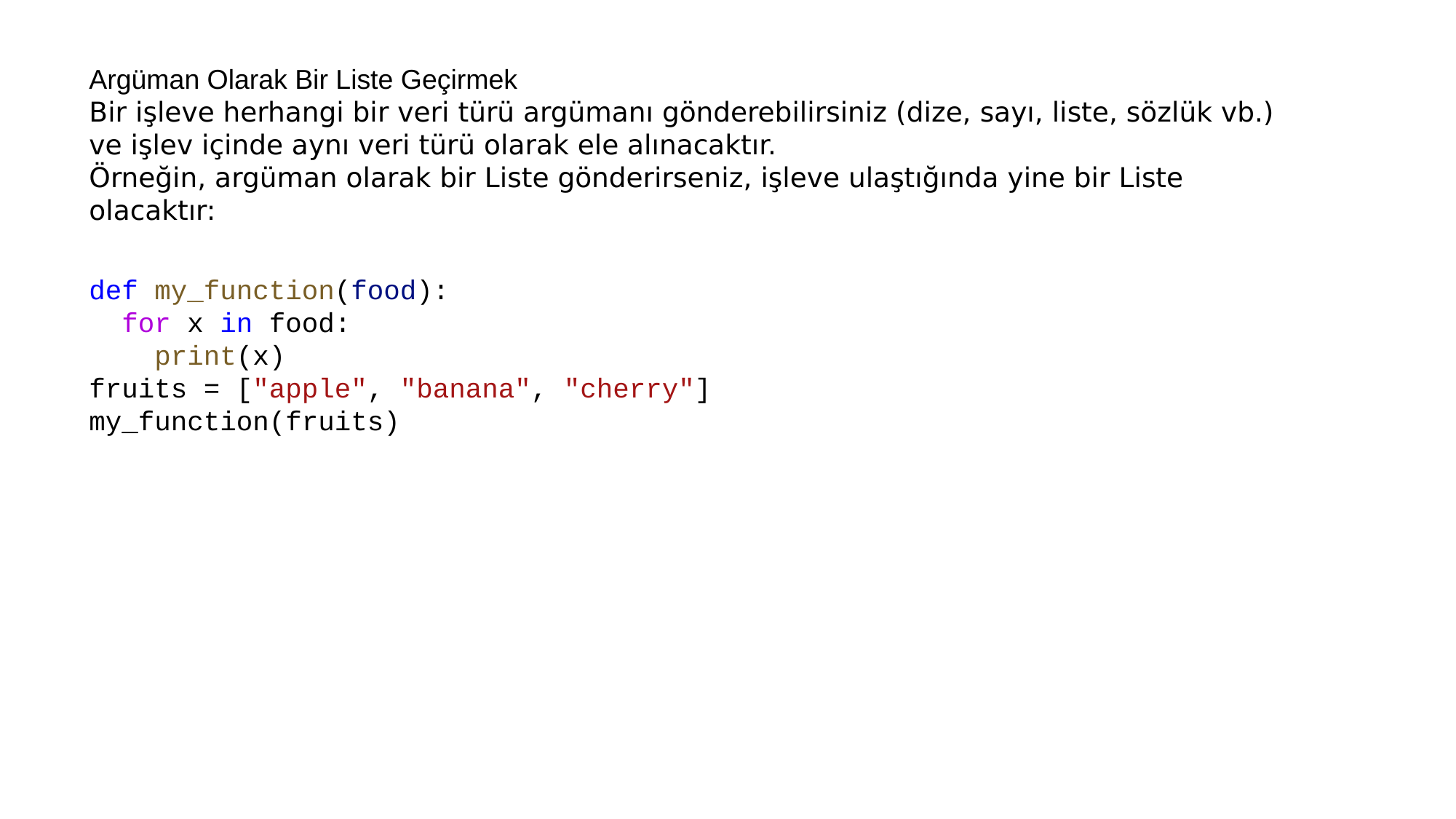

Argüman Olarak Bir Liste Geçirmek
Bir işleve herhangi bir veri türü argümanı gönderebilirsiniz (dize, sayı, liste, sözlük vb.) ve işlev içinde aynı veri türü olarak ele alınacaktır.
Örneğin, argüman olarak bir Liste gönderirseniz, işleve ulaştığında yine bir Liste olacaktır:
def my_function(food):
  for x in food:
    print(x)
fruits = ["apple", "banana", "cherry"]
my_function(fruits)